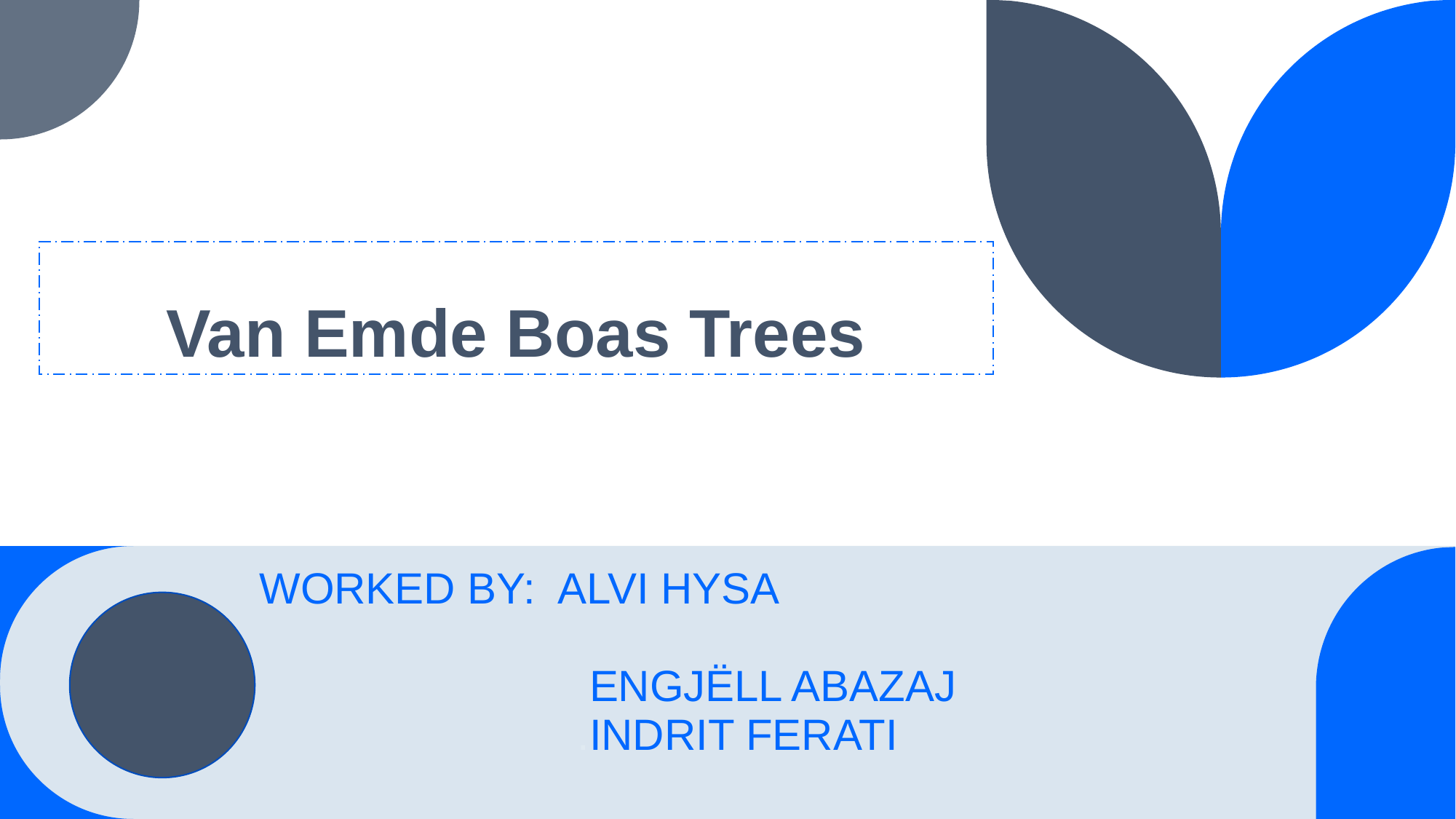

Van Emde Boas Trees
Worked by:  Alvi Hysa                                                                          …………………  Engjëll Abazaj
………………… .Indrit Ferati